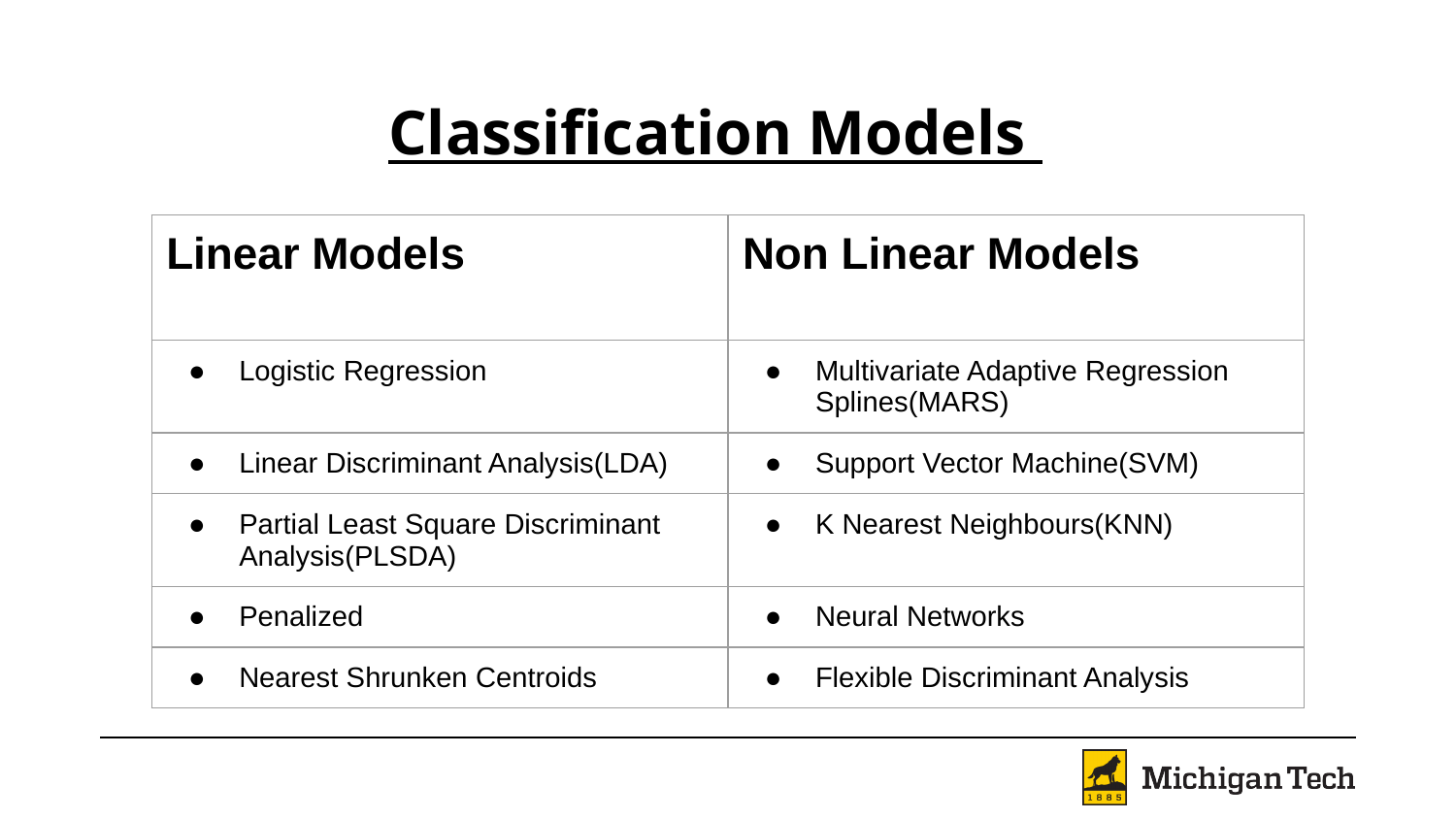

Classification Models
| Linear Models | Non Linear Models |
| --- | --- |
| Logistic Regression | Multivariate Adaptive Regression Splines(MARS) |
| Linear Discriminant Analysis(LDA) | Support Vector Machine(SVM) |
| Partial Least Square Discriminant Analysis(PLSDA) | K Nearest Neighbours(KNN) |
| Penalized | Neural Networks |
| Nearest Shrunken Centroids | Flexible Discriminant Analysis |